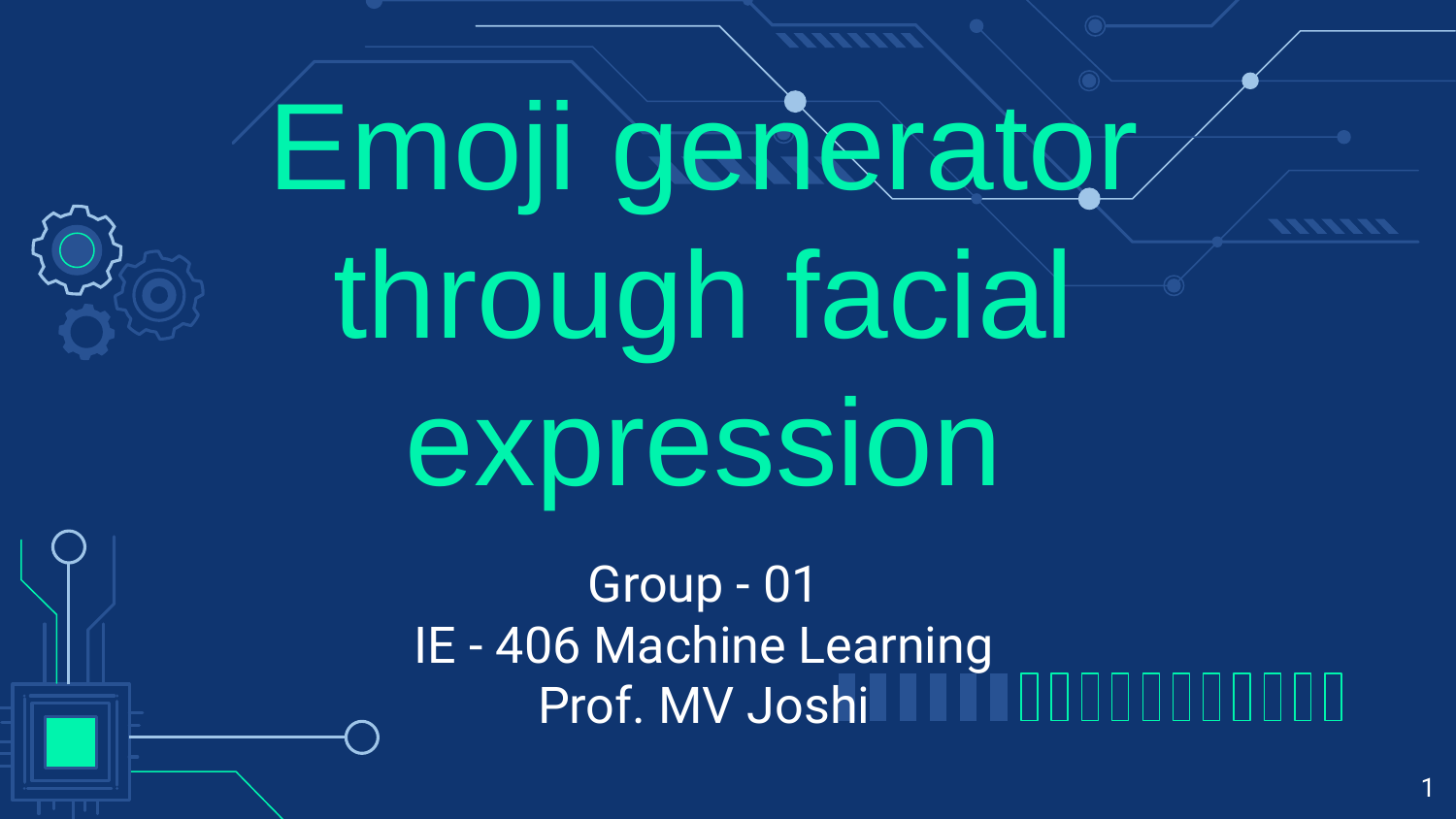

# Emoji generator through facial expression
Group - 01
IE - 406 Machine Learning
Prof. MV Joshi
1